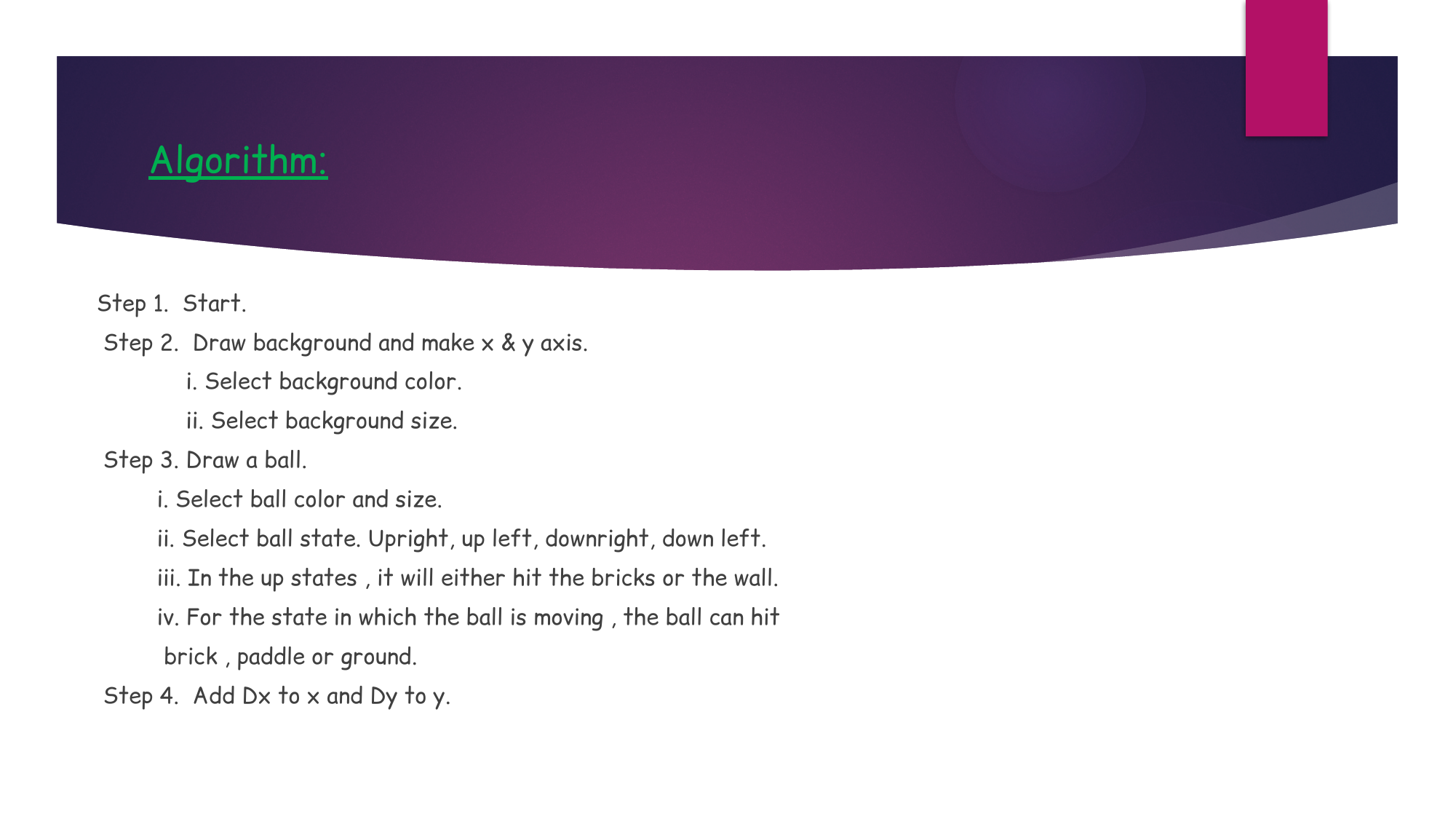

# Algorithm:
Step 1.  Start.
 Step 2.  Draw background and make x & y axis.
	i. Select background color.
	ii. Select background size.
 Step 3. Draw a ball.
         i. Select ball color and size.
         ii. Select ball state. Upright, up left, downright, down left.
         iii. In the up states , it will either hit the bricks or the wall.
         iv. For the state in which the ball is moving , the ball can hit
          brick , paddle or ground.
 Step 4.  Add Dx to x and Dy to y.